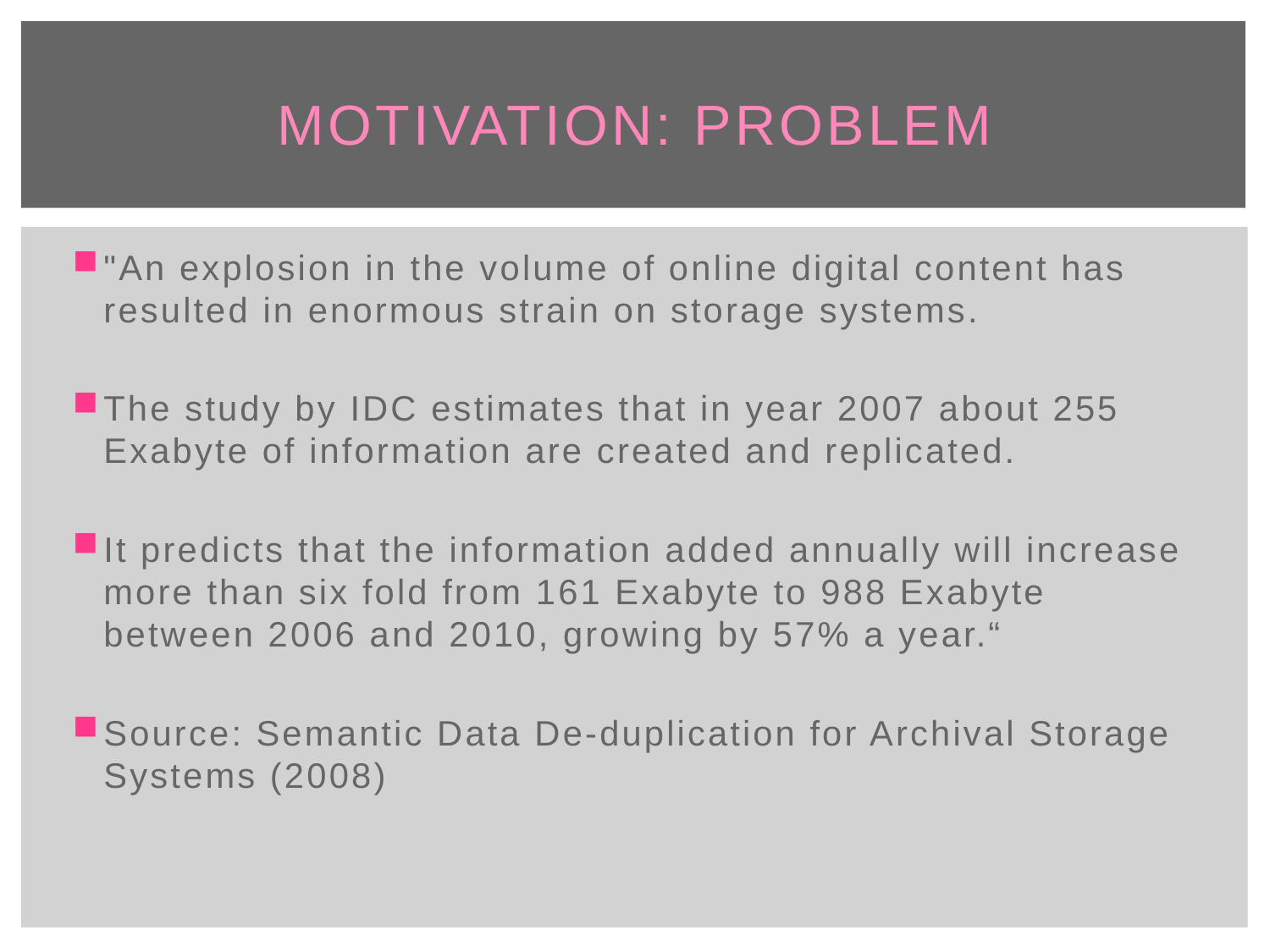

# MOTIVATION: PROBLEM
"An explosion in the volume of online digital content has resulted in enormous strain on storage systems.

The study by IDC estimates that in year 2007 about 255 Exabyte of information are created and replicated.

It predicts that the information added annually will increase more than six fold from 161 Exabyte to 988 Exabyte between 2006 and 2010, growing by 57% a year.“

Source: Semantic Data De-duplication for Archival Storage Systems (2008)